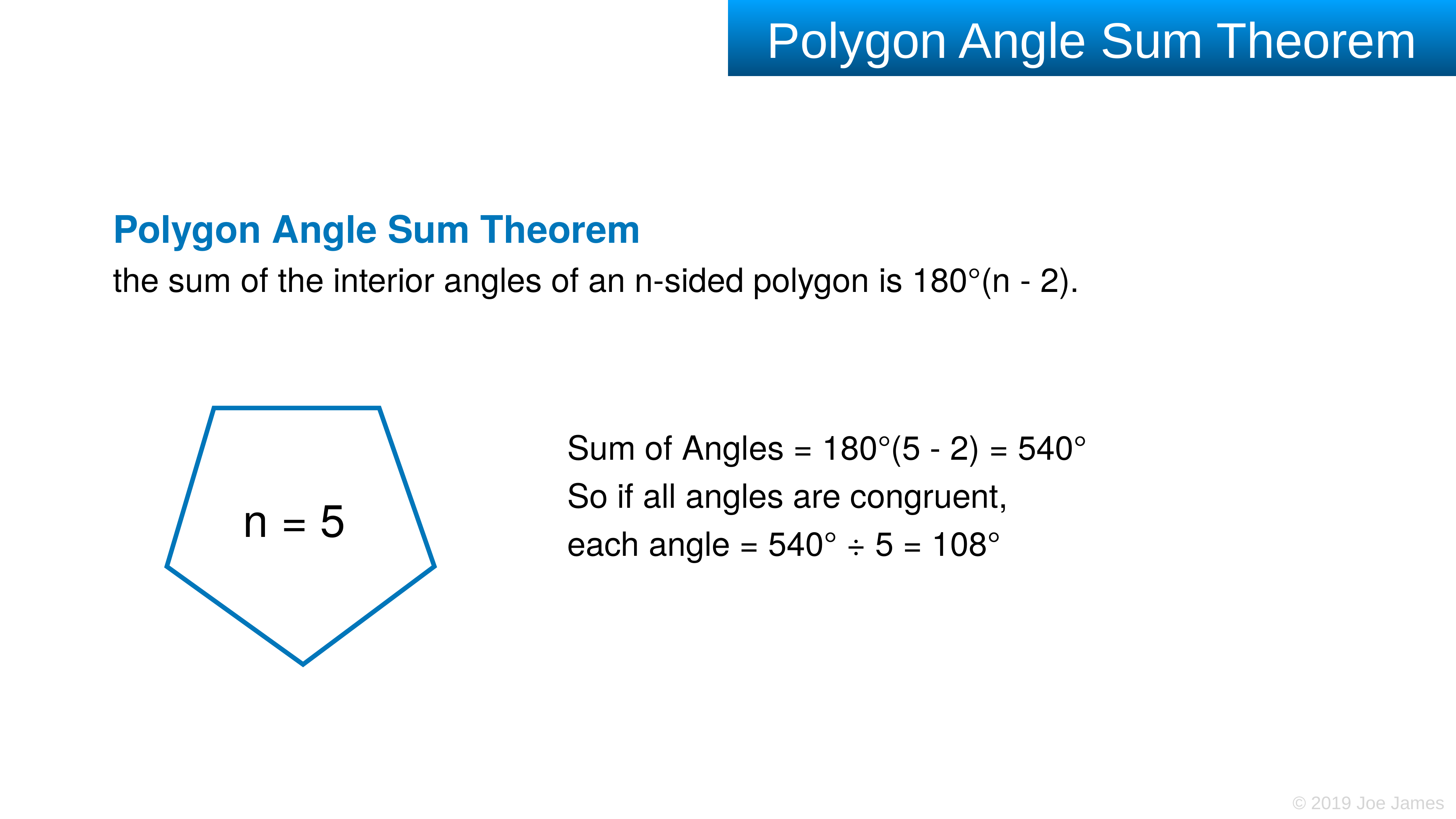

# Polygon Angle Sum Theorem
Polygon Angle Sum Theorem
the sum of the interior angles of an n-sided polygon is 180°(n - 2).

Sum of Angles = 180°(5 - 2) = 540°
So if all angles are congruent,
each angle = 540° ÷ 5 = 108°
n = 5